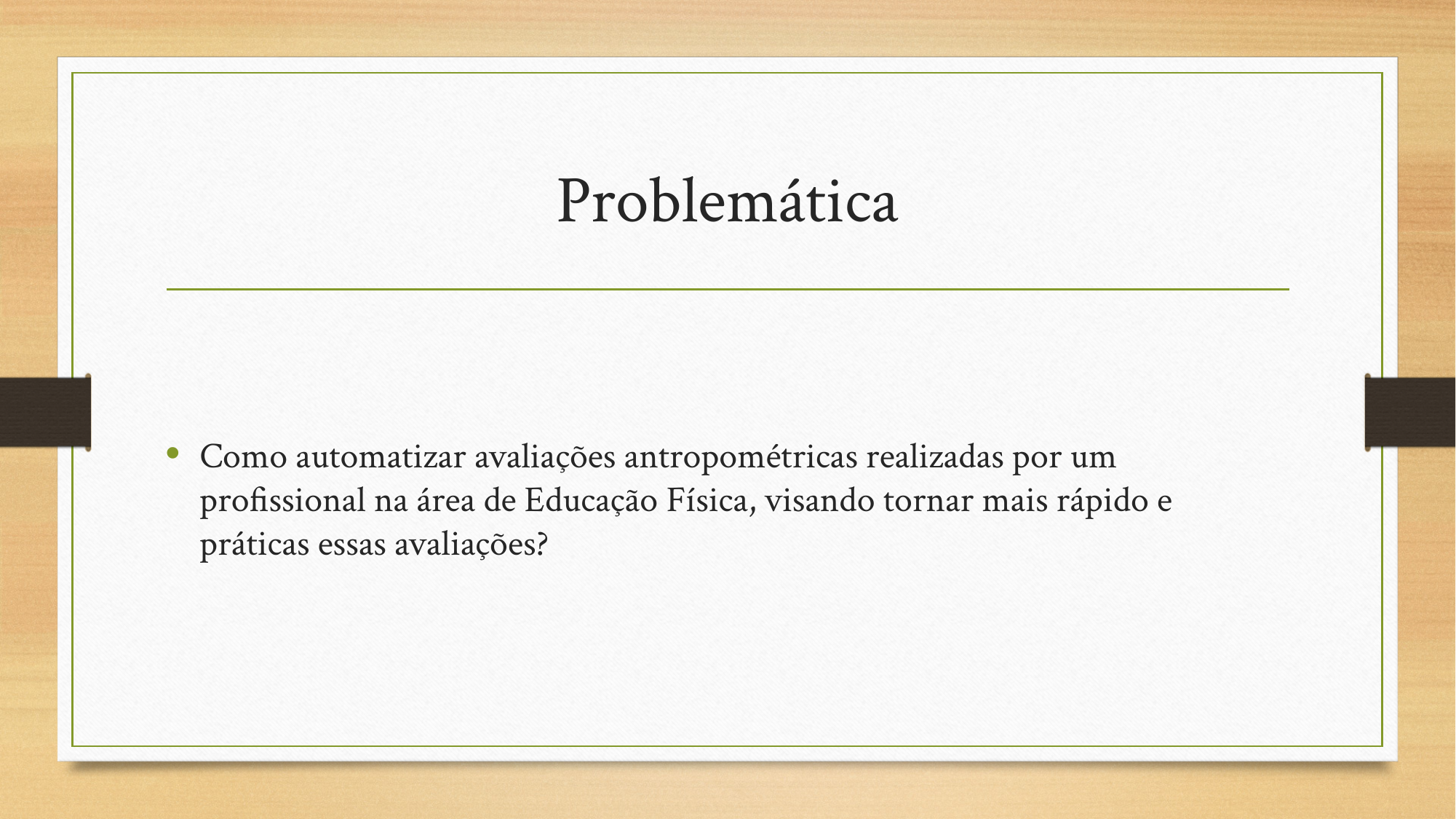

# Problemática

Como automatizar avaliações antropométricas realizadas por um profissional na área de Educação Física, visando tornar mais rápido e práticas essas avaliações?